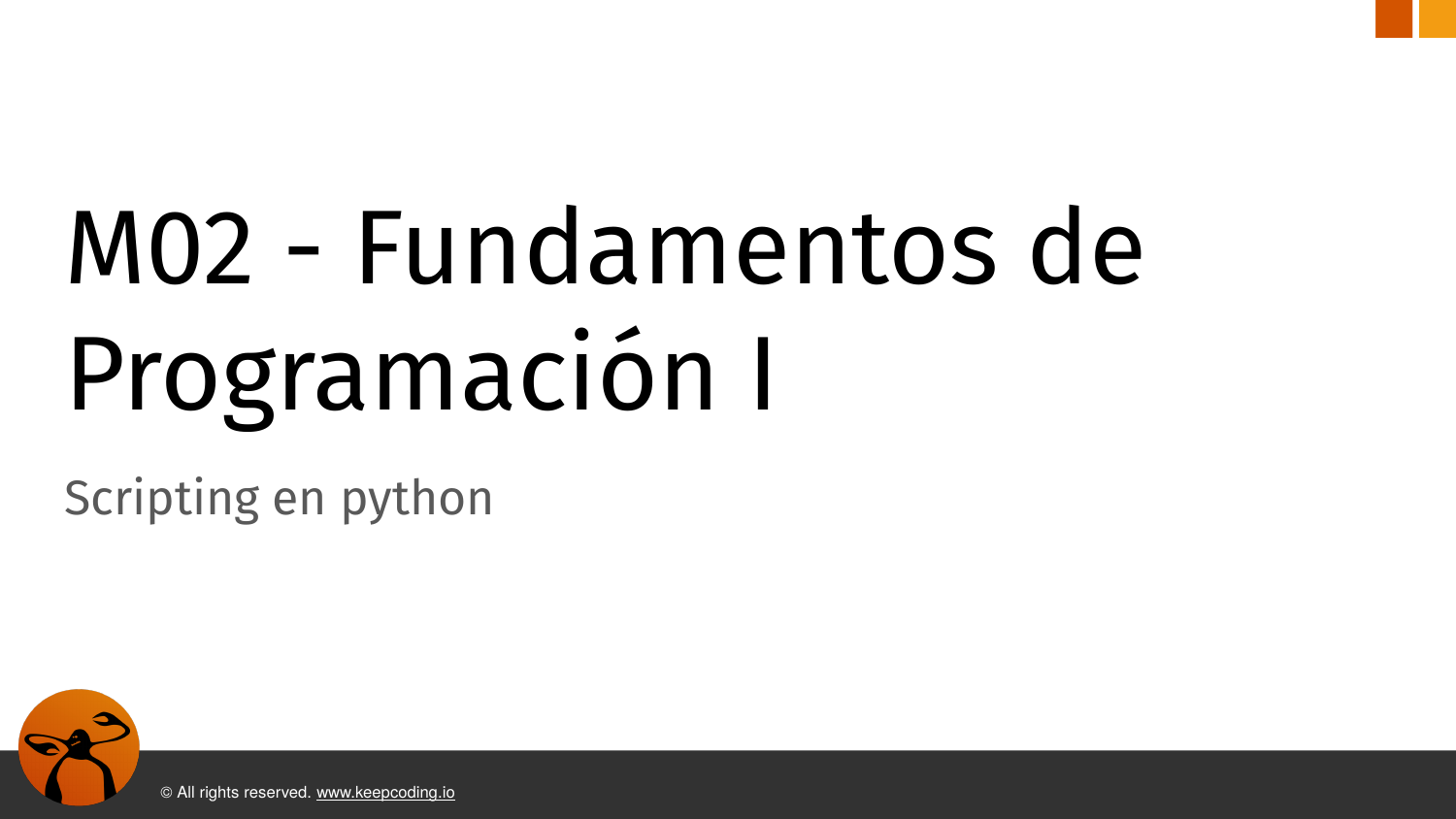

# M02 - Fundamentos de Programación I
Scripting en python